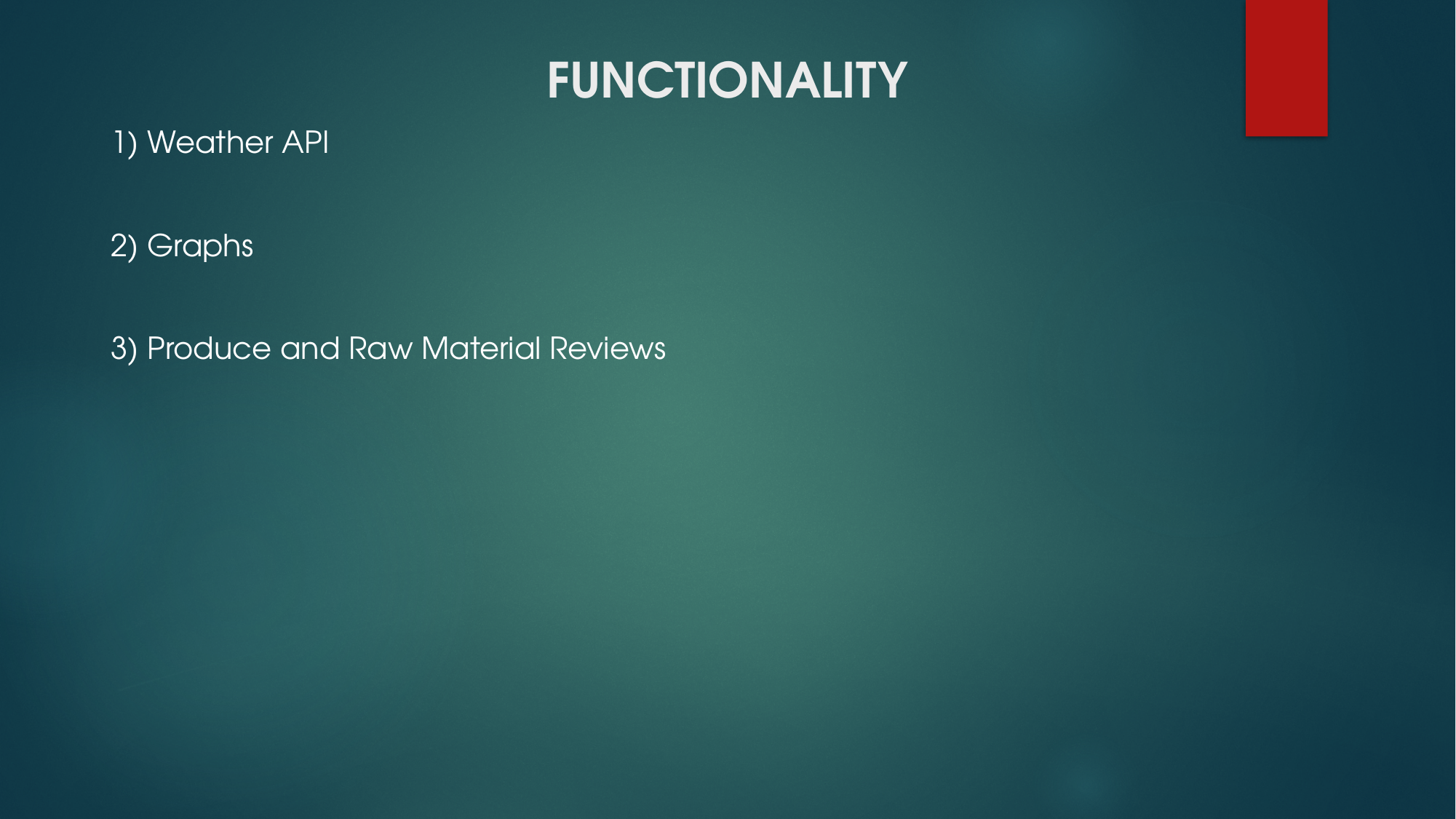

# FUNCTIONALITY
1) Weather API

2) Graphs

3) Produce and Raw Material Reviews